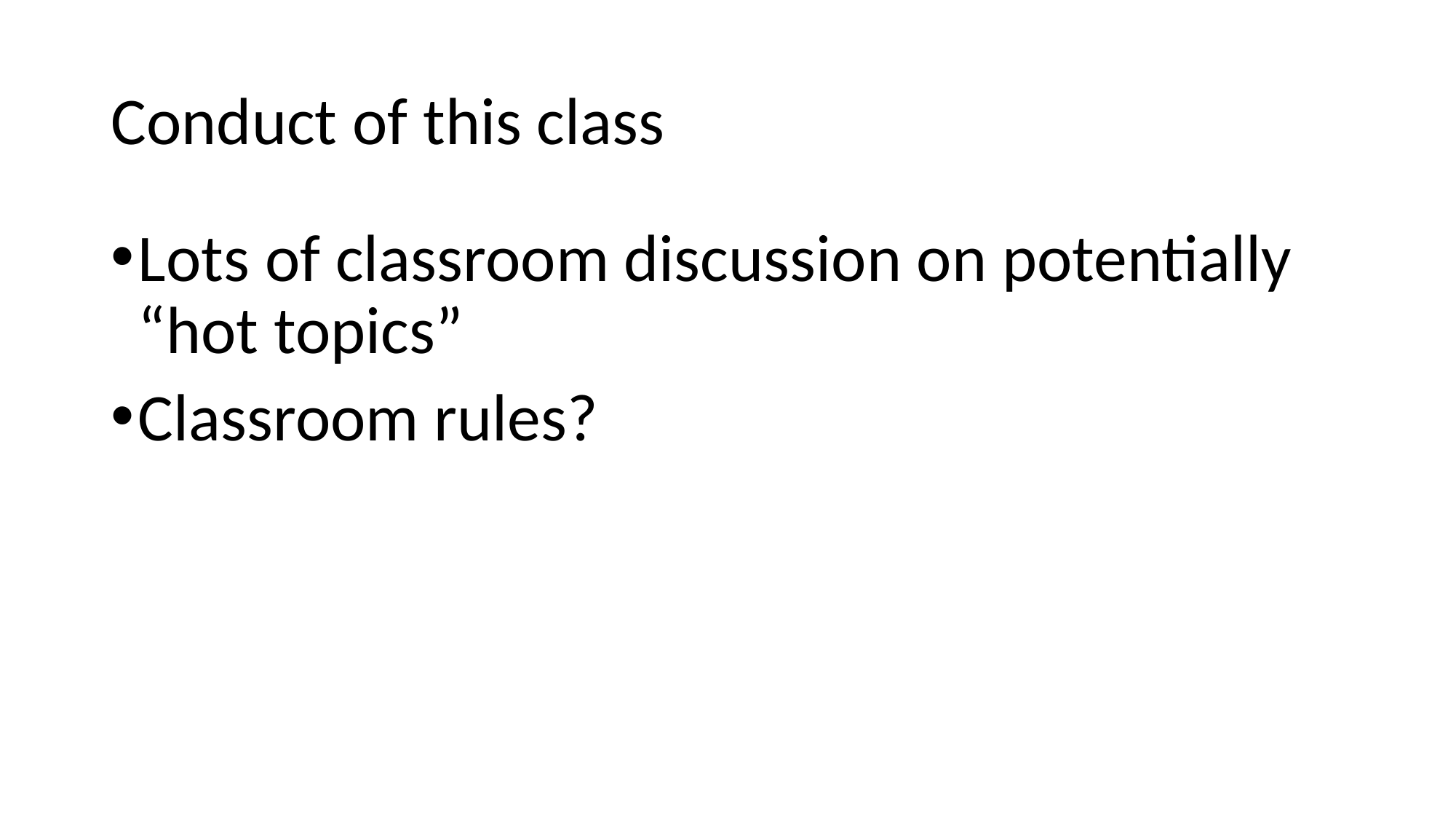

# Conduct of this class
Lots of classroom discussion on potentially “hot topics”
Classroom rules?